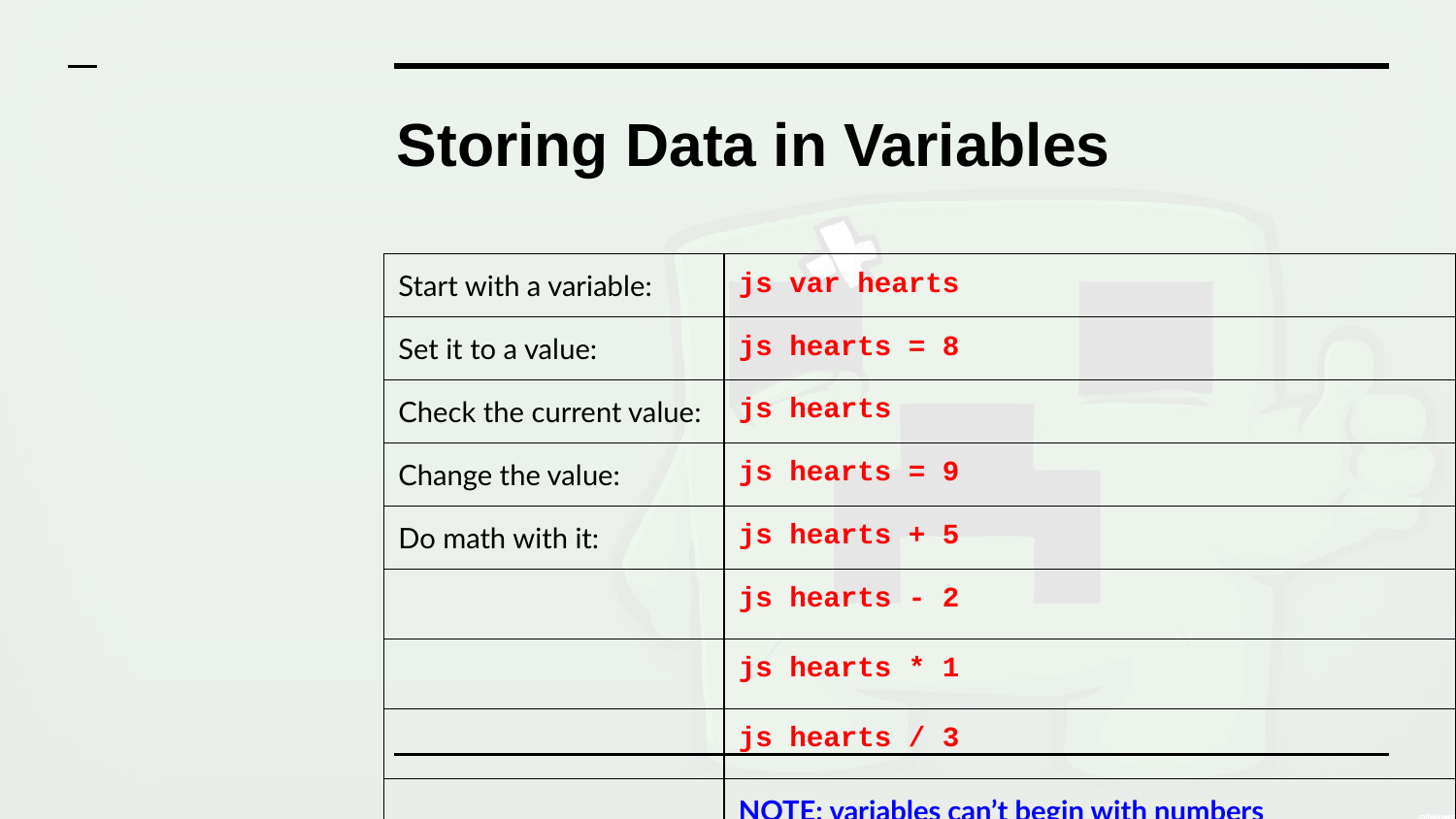

# Storing Data in Variables
| Start with a variable: | js var hearts |
| --- | --- |
| Set it to a value: | js hearts = 8 |
| Check the current value: | js hearts |
| Change the value: | js hearts = 9 |
| Do math with it: | js hearts + 5 |
|  | js hearts - 2 |
|  | js hearts \* 1 |
|  | js hearts / 3 |
|  | NOTE: variables can’t begin with numbers |
|  |  |